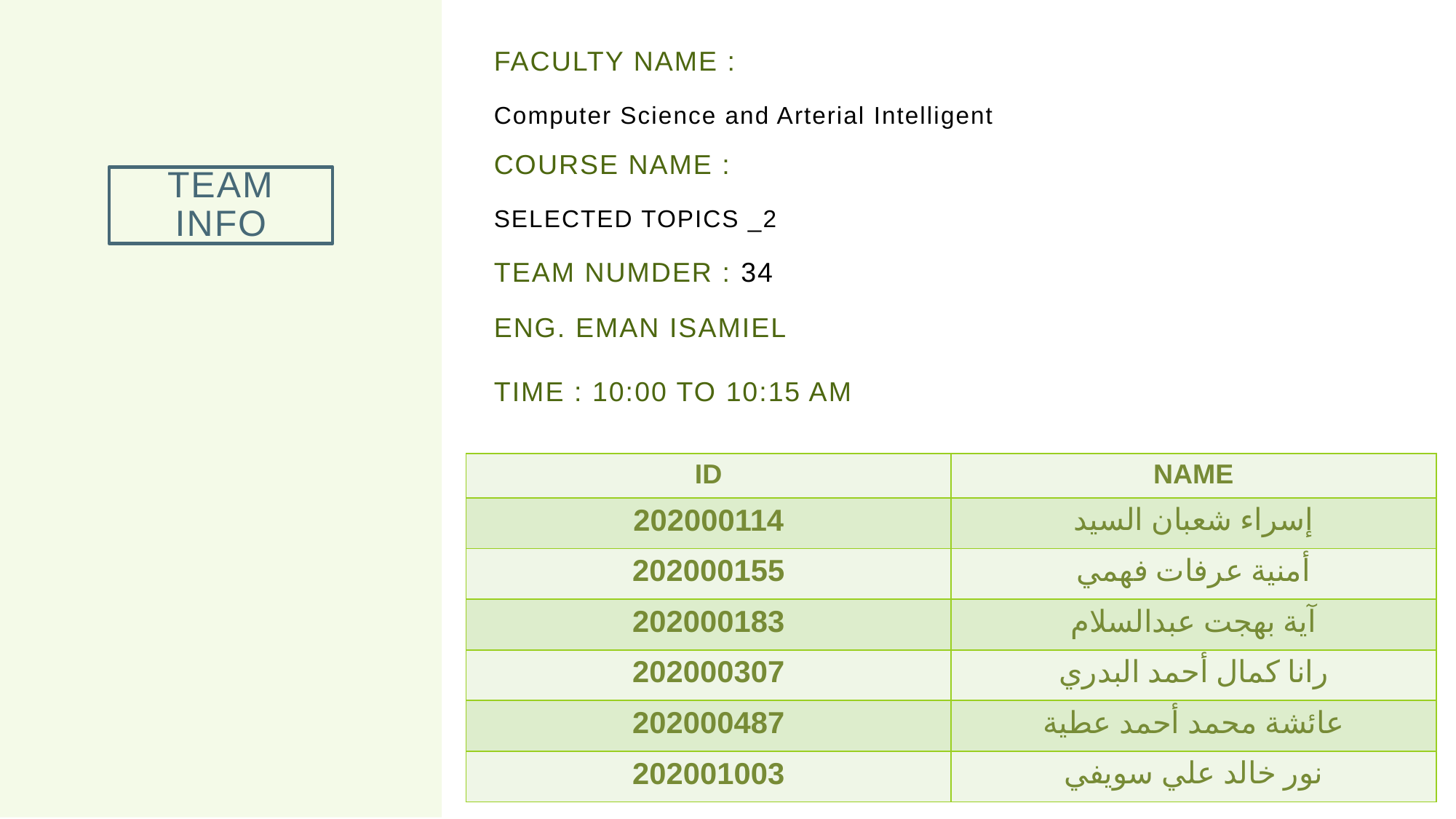

Faculty name :
Computer Science and Arterial Intelligent
Course name :
# TEAM INFO
SELECTED TOPICS _2
TEAM NUMDER : 34
ENG. EMAN ISAMIEL
TIME : 10:00 TO 10:15 AM
| ID | NAME |
| --- | --- |
| 202000114 | إسراء شعبان السيد |
| 202000155 | أمنية عرفات فهمي |
| 202000183 | آية بهجت عبدالسلام |
| 202000307 | رانا كمال أحمد البدري |
| 202000487 | عائشة محمد أحمد عطية |
| 202001003 | نور خالد علي سويفي |
2